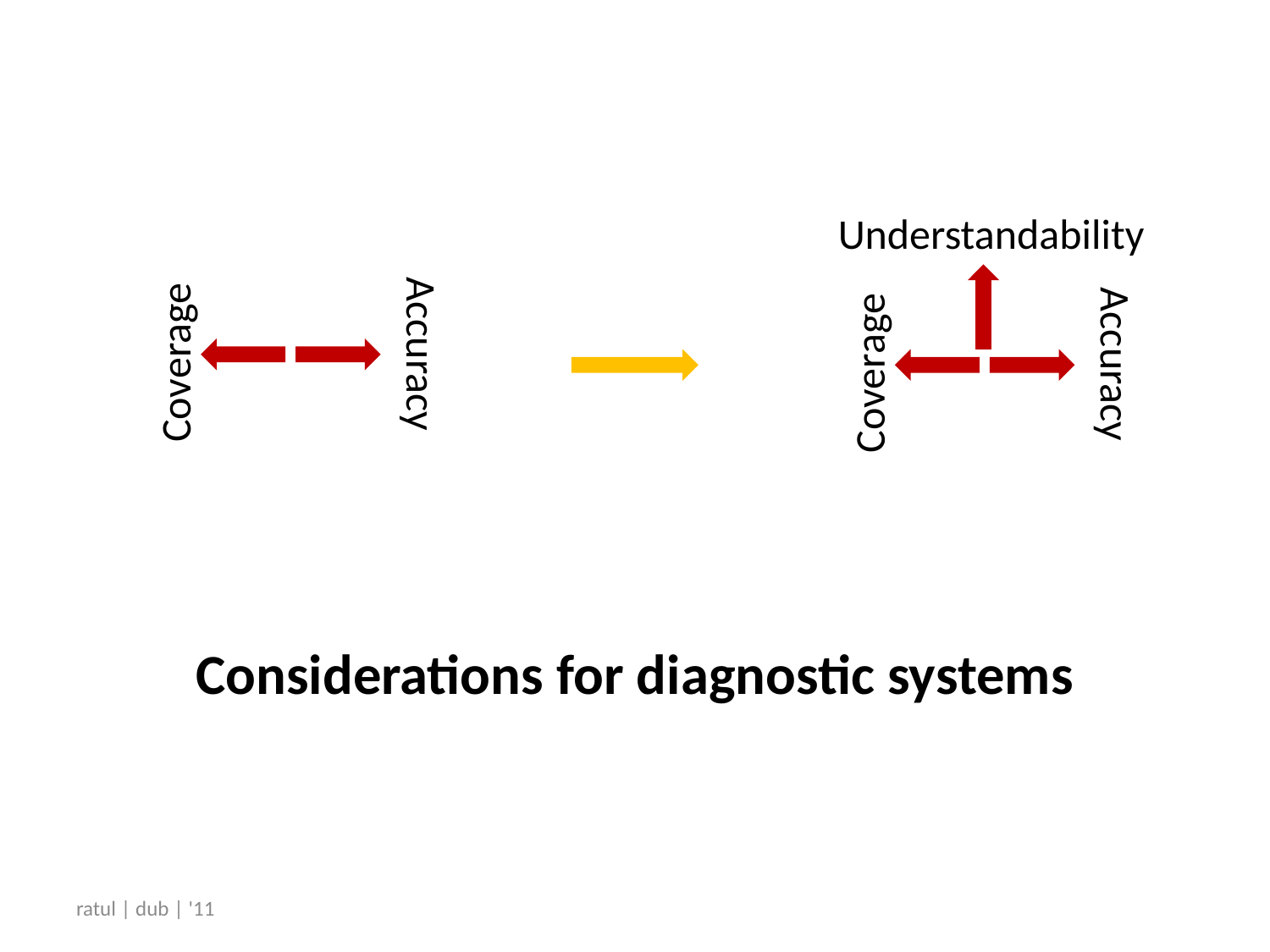

Understandability

Accuracy
Coverage
Accuracy
Coverage

# Considerations for diagnostic systems
ratul | dub | '11